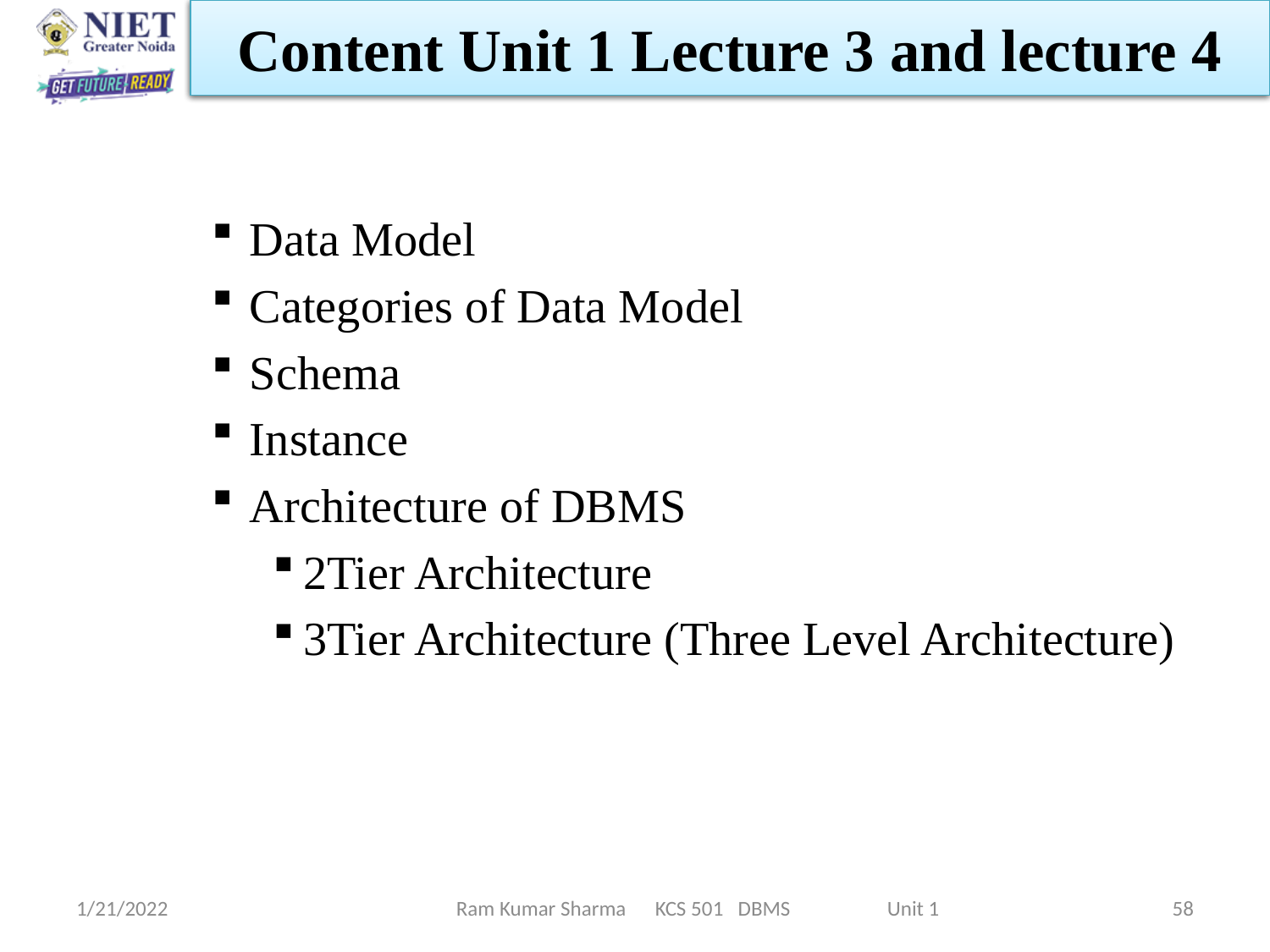

Content Unit 1 Lecture 3 and lecture 4

Data Model
Categories of Data Model
Schema
Instance
Architecture of DBMS
2Tier Architecture
3Tier Architecture (Three Level Architecture)
1/21/2022
Ram Kumar Sharma      KCS 501   DBMS                    Unit 1
58